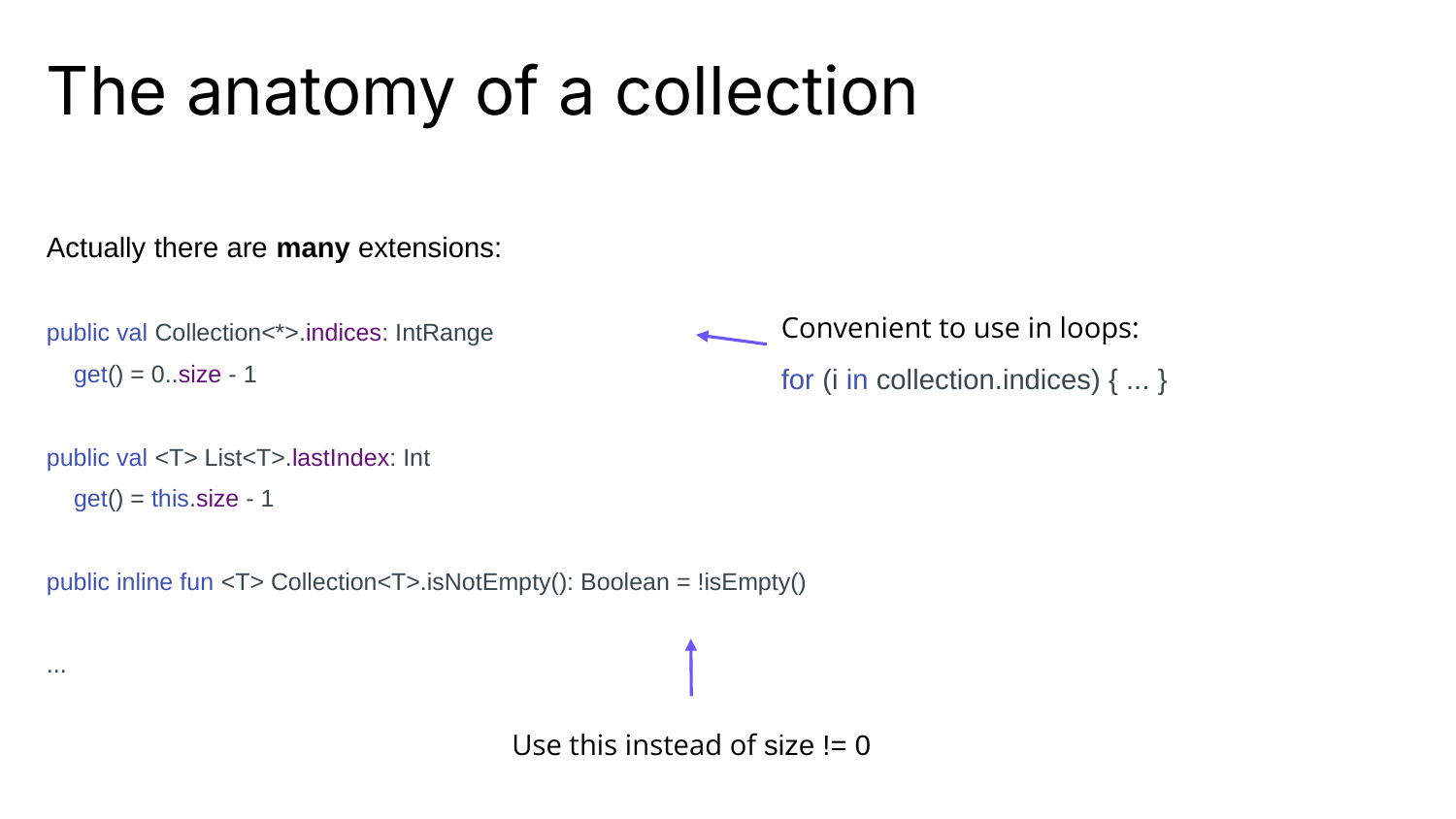

# The anatomy of a collection
Actually there are many extensions:

public val Collection<*>.indices: IntRange
    get() = 0..size - 1

public val <T> List<T>.lastIndex: Int
    get() = this.size - 1

public inline fun <T> Collection<T>.isNotEmpty(): Boolean = !isEmpty()

...

Convenient to use in loops:
for (i in collection.indices) { ... }
Use this instead of size != 0